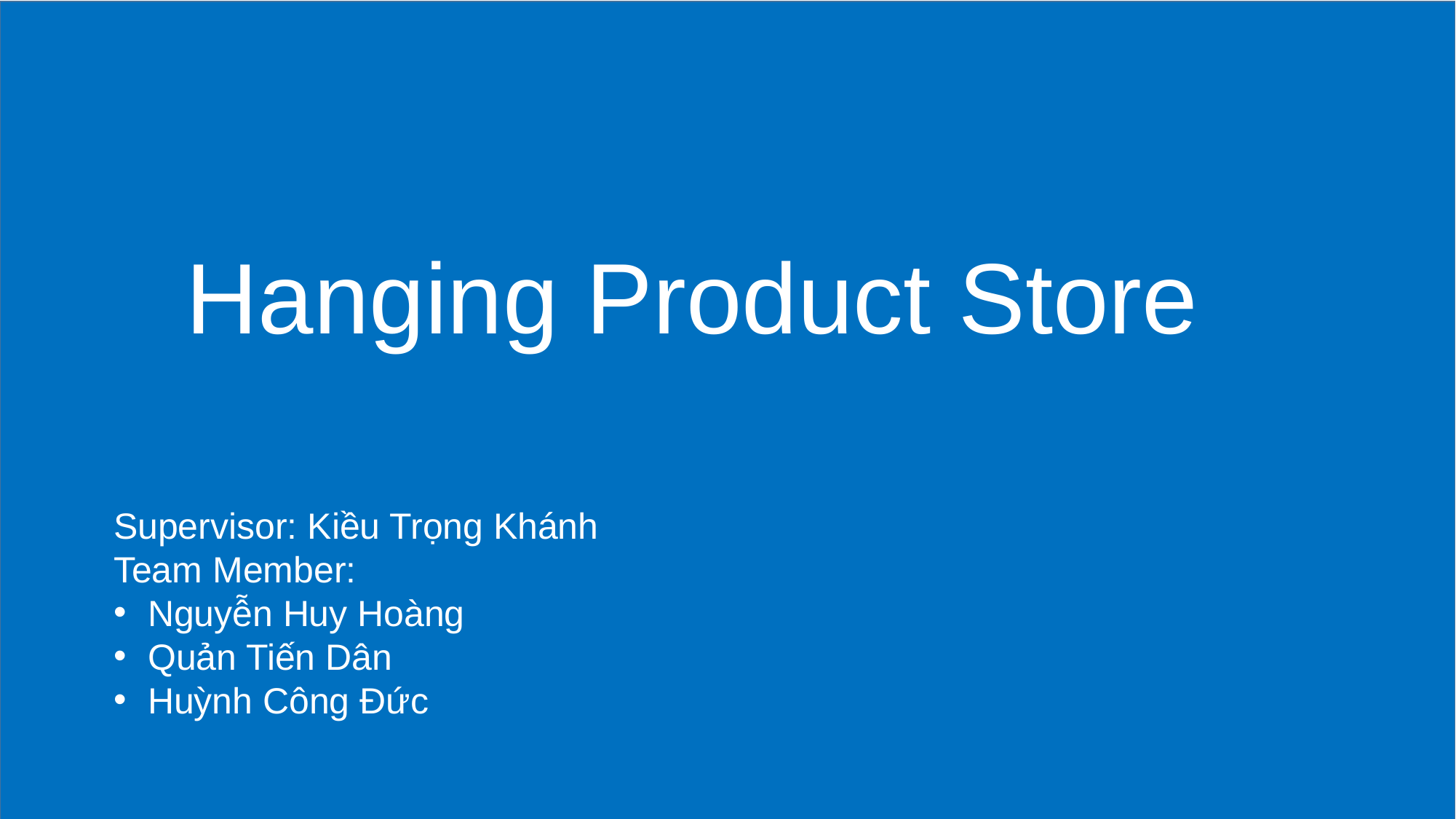

# Outline
Hanging Product Store
Supervisor: Kiều Trọng Khánh
Team Member:
Nguyễn Huy Hoàng
Quản Tiến Dân
Huỳnh Công Đức
1